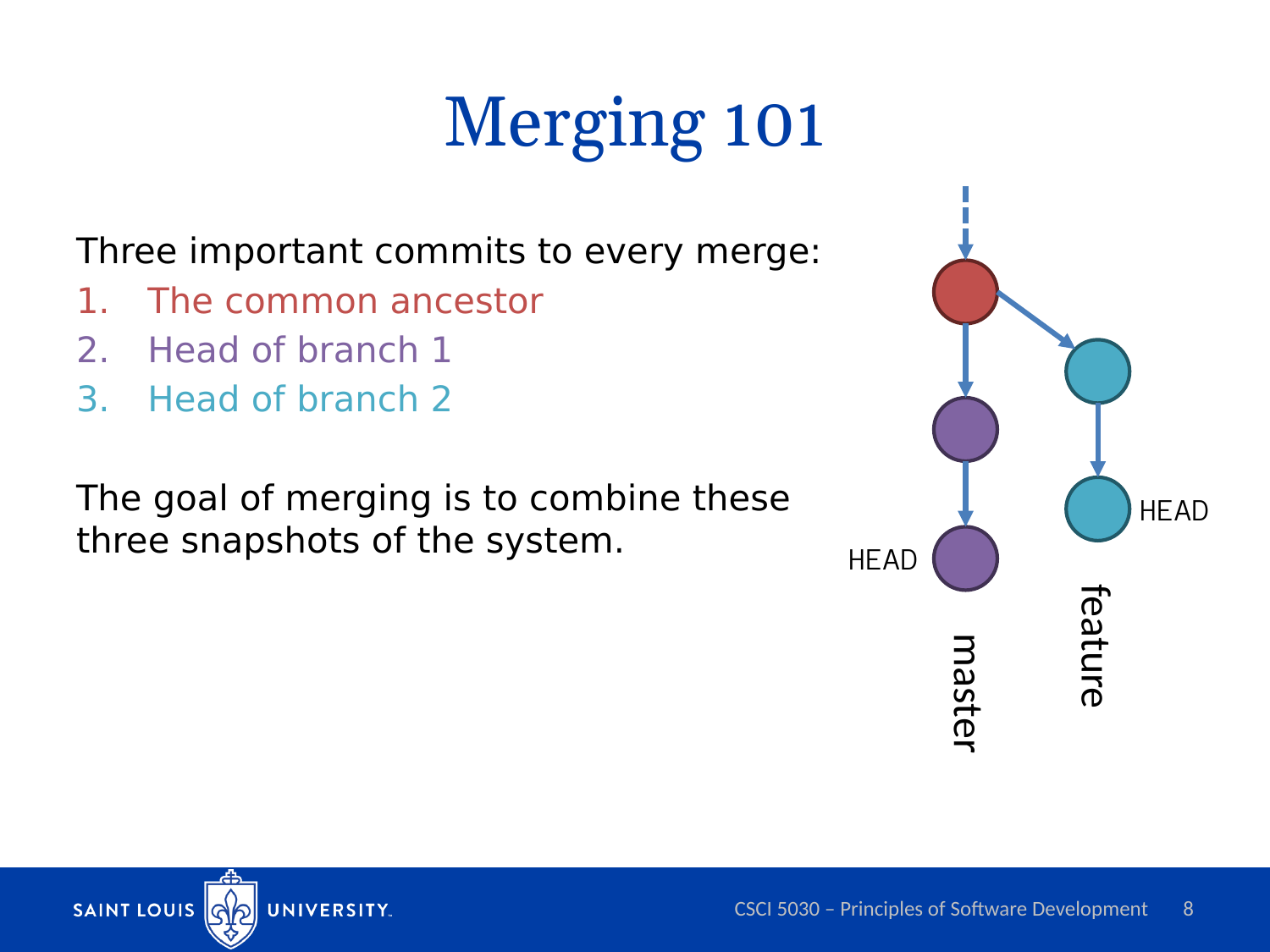

# Merging 101
Three important commits to every merge:
The common ancestor
Head of branch 1
Head of branch 2

The goal of merging is to combine these
three snapshots of the system.

HEAD

HEAD
feature
master
CSCI 5030 – Principles of Software Development
8